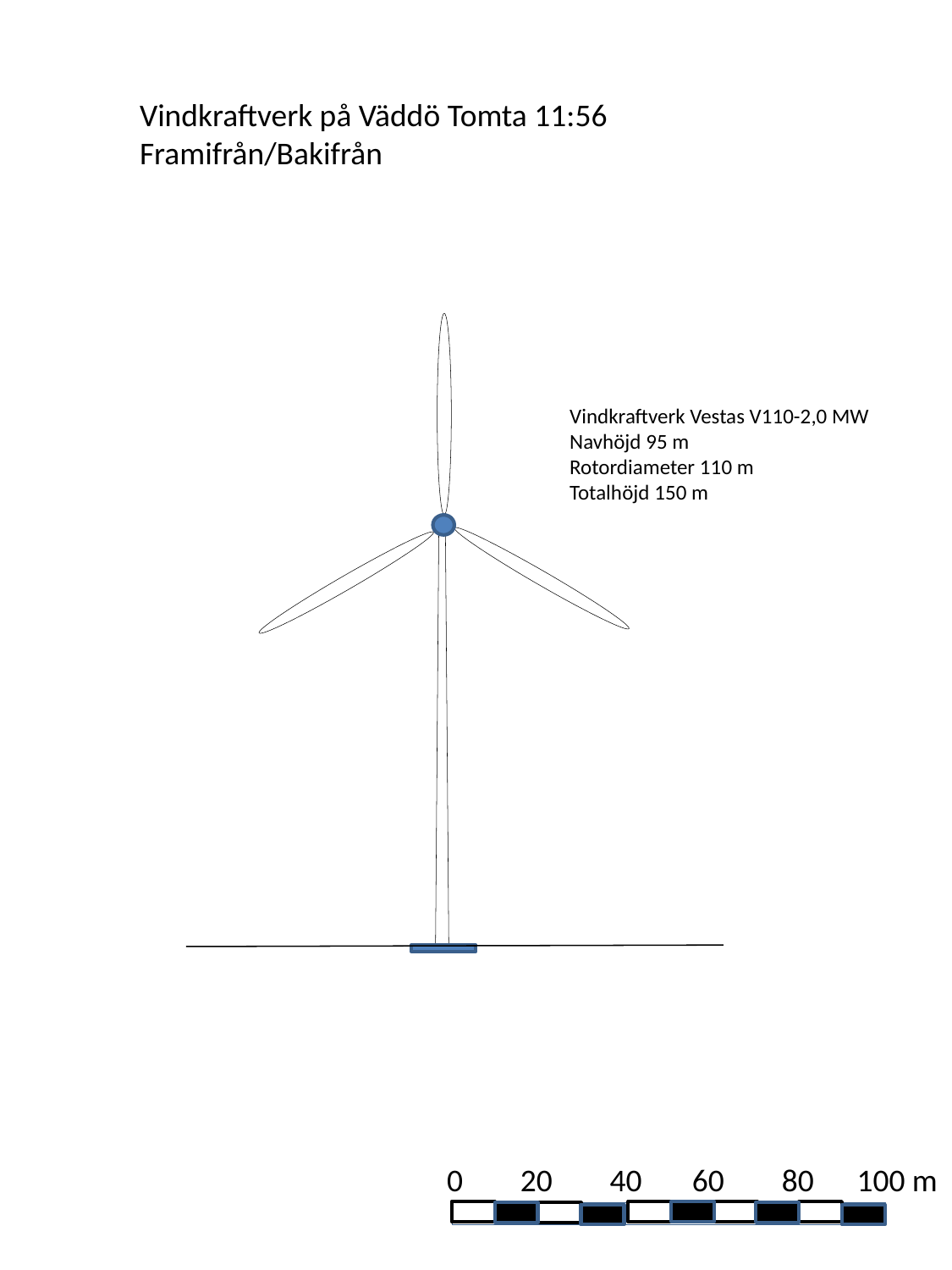

Vindkraftverk på Väddö Tomta 11:56
Framifrån/Bakifrån

Vindkraftverk Vestas V110-2,0 MW
Navhöjd 95 m
Rotordiameter 110 m
Totalhöjd 150 m

0        20        40       60        80      100 m